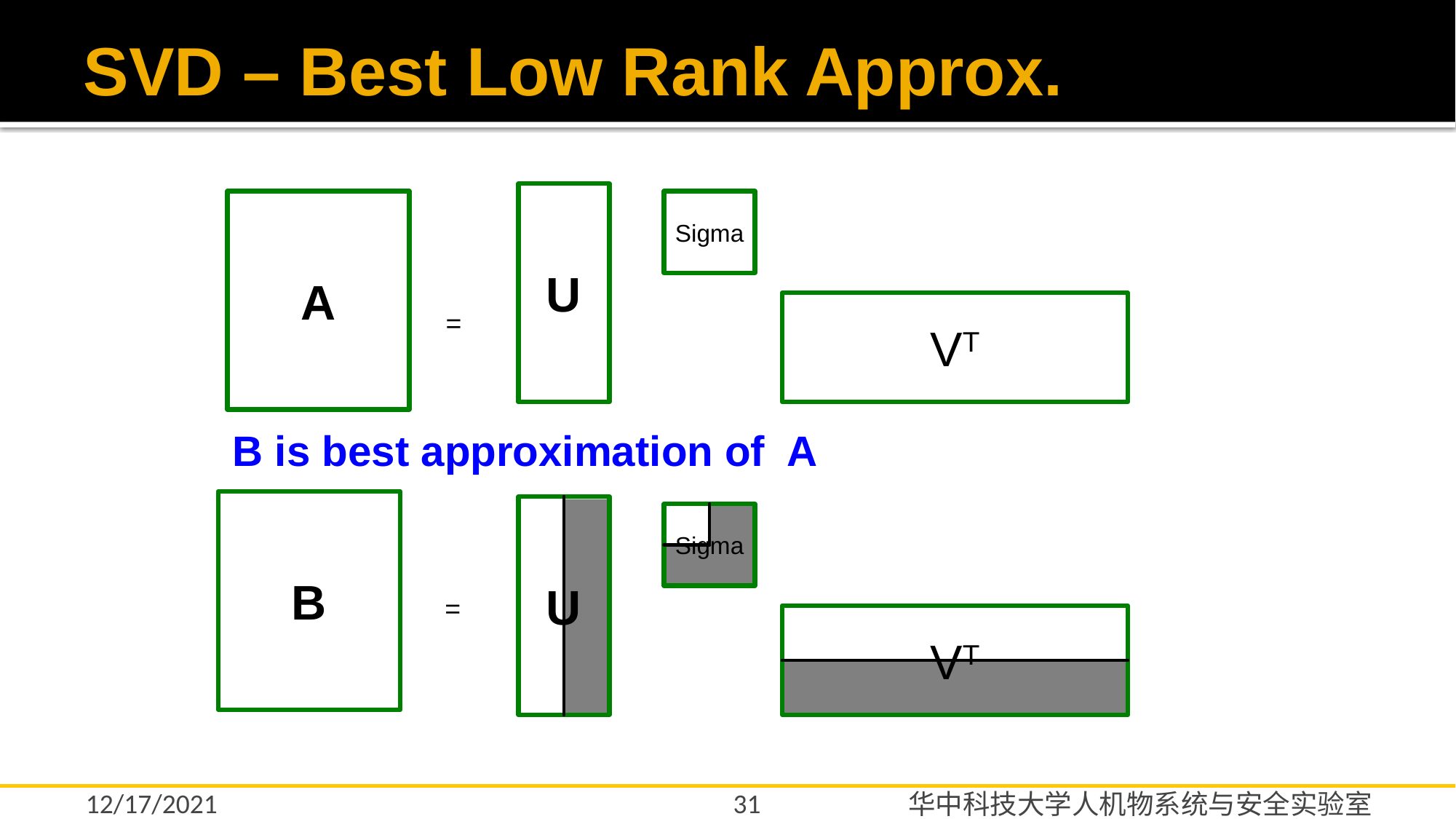

# SVD – Best Low Rank Approx.
U
A
Sigma
VT
=
B is best approximation of  A
B
U

Sigma

=
VT

31
12/17/2021